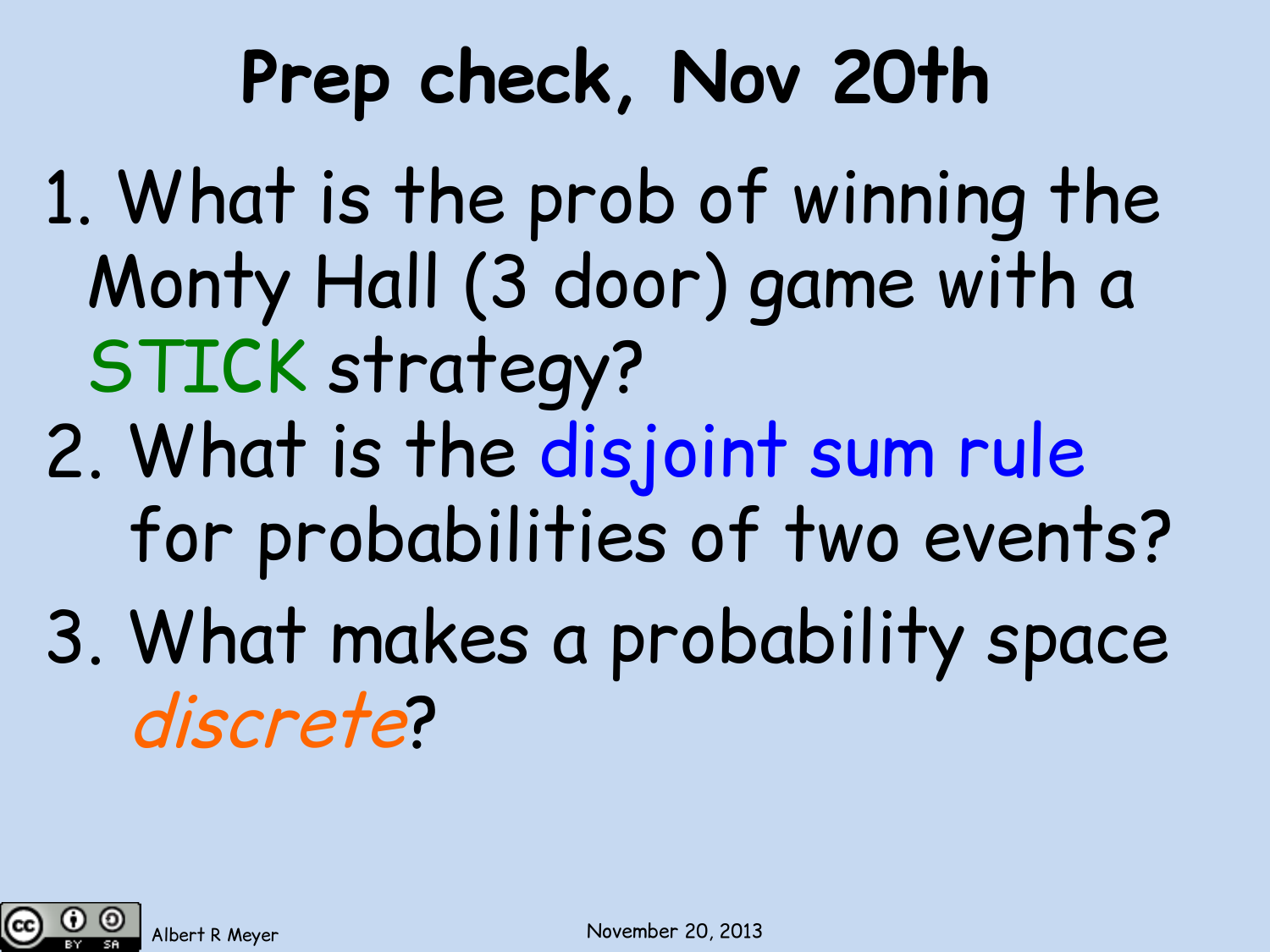

Prep check, Nov 20th
1. What is the prob of winning the
  Monty Hall (3 door) game with a
  STICK strategy?
2. What is the disjoint sum rule
    for probabilities of two events?
3. What makes a probability space
    discrete?